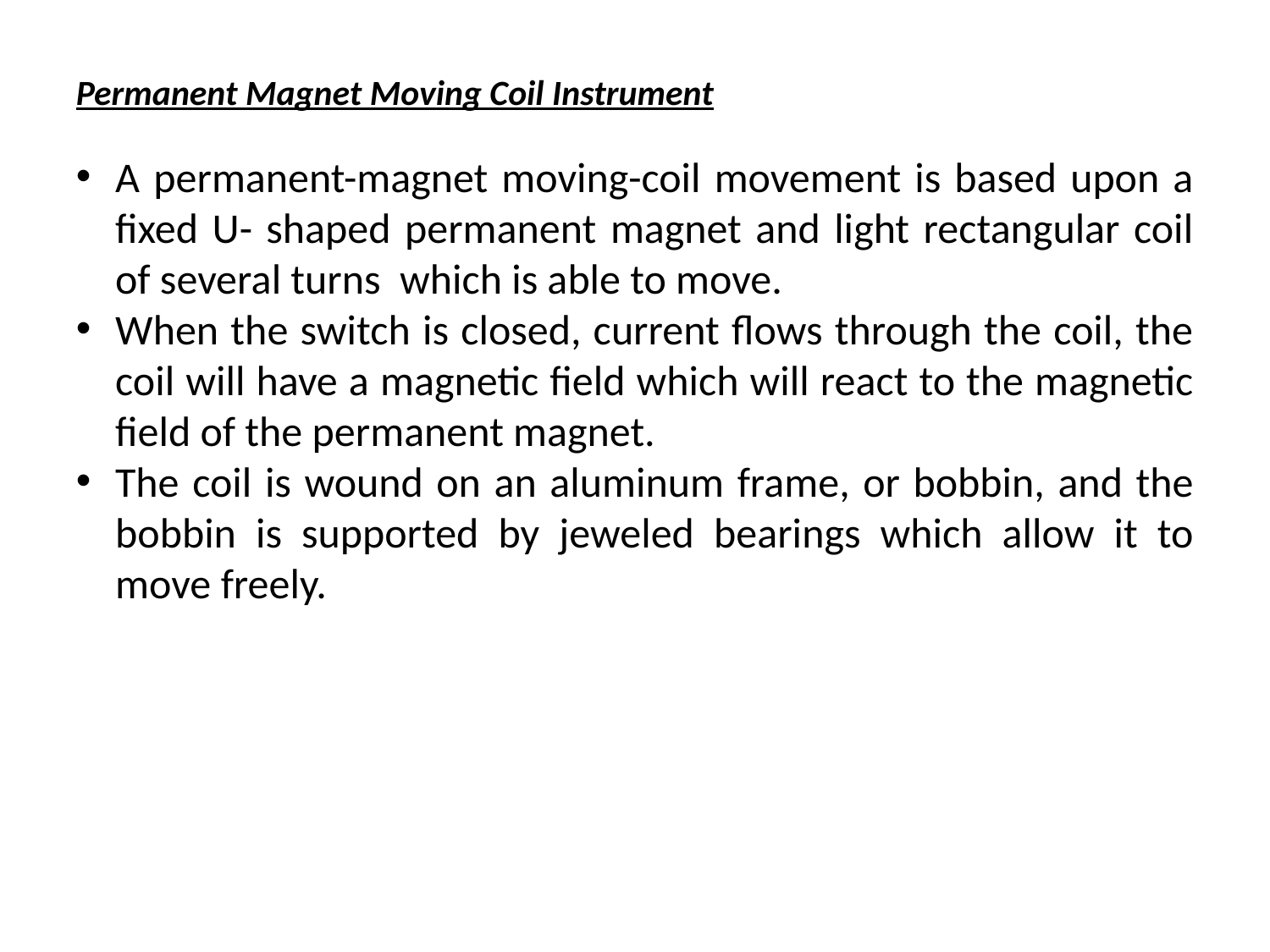

Permanent Magnet Moving Coil Instrument

A permanent-magnet moving-coil movement is based upon a fixed U- shaped permanent magnet and light rectangular coil of several turns  which is able to move.
When the switch is closed, current flows through the coil, the coil will have a magnetic field which will react to the magnetic field of the permanent magnet.
The coil is wound on an aluminum frame, or bobbin, and the bobbin is supported by jeweled bearings which allow it to move freely.